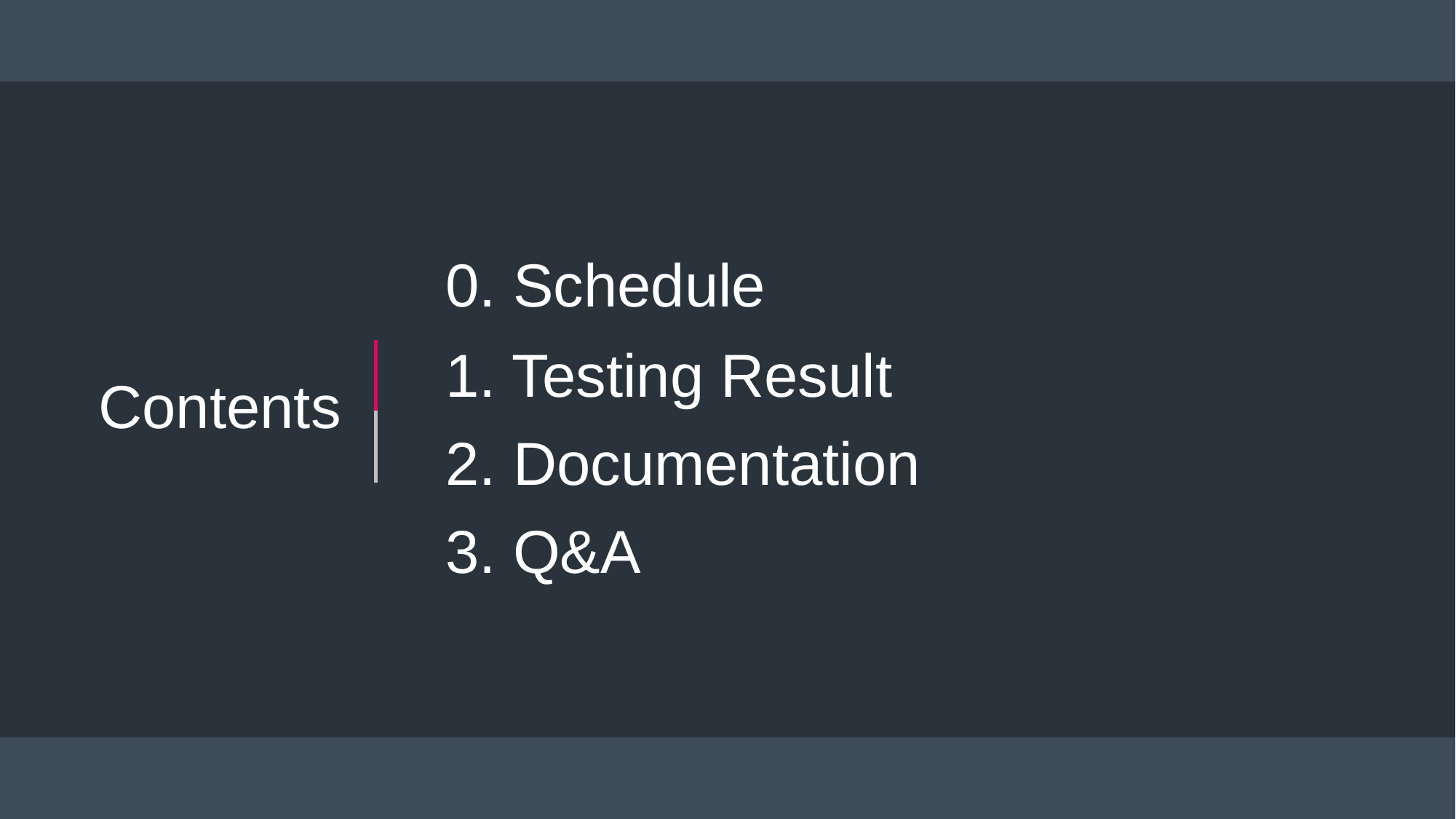

0. Schedule
1. Testing Result
2. Documentation
3. Q&A
Contents